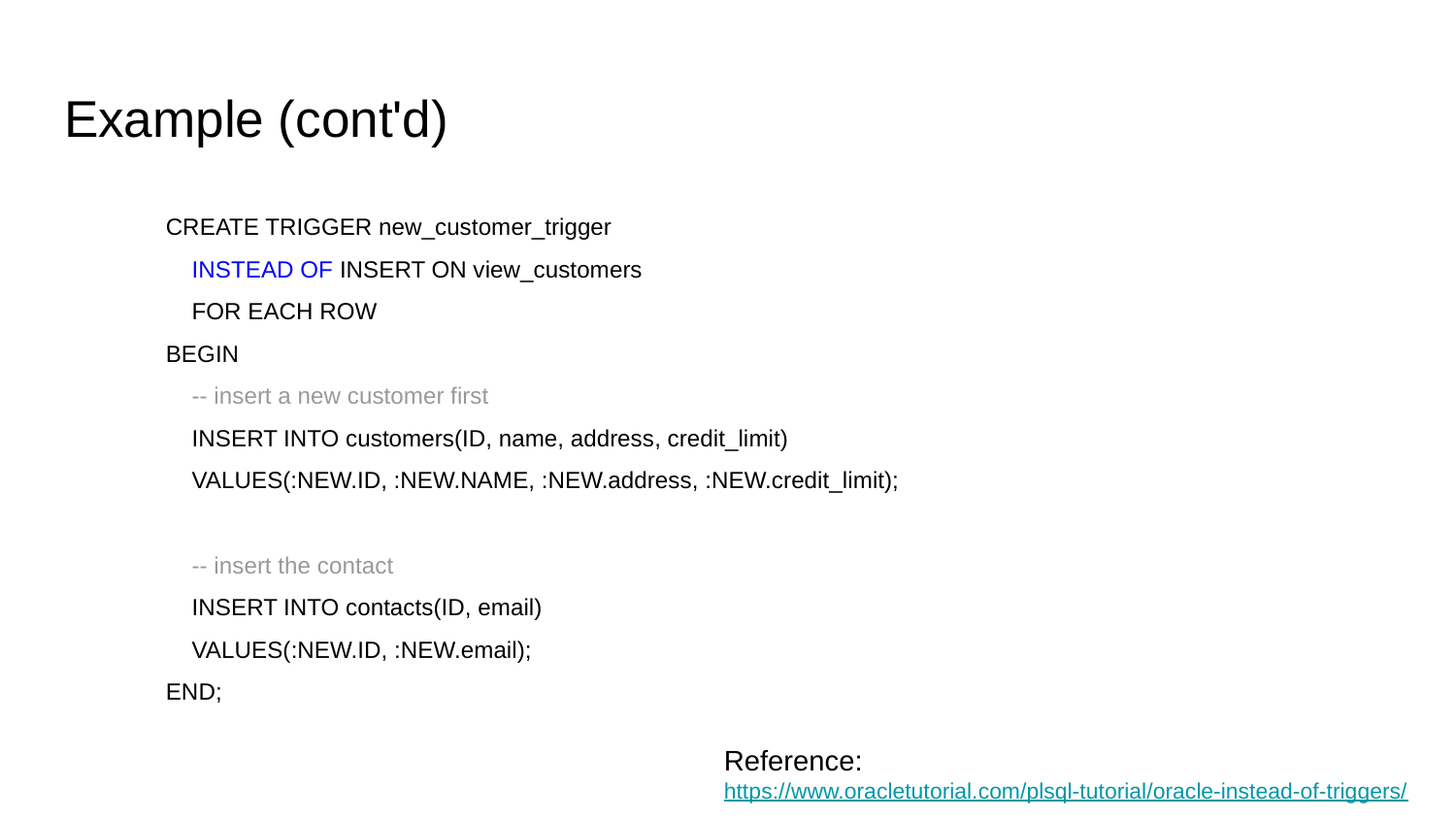

# Example (cont'd)
CREATE TRIGGER new_customer_trigger
    INSTEAD OF INSERT ON view_customers
    FOR EACH ROW
BEGIN
    -- insert a new customer first
    INSERT INTO customers(ID, name, address, credit_limit)
    VALUES(:NEW.ID, :NEW.NAME, :NEW.address, :NEW.credit_limit);

    -- insert the contact
    INSERT INTO contacts(ID, email)
    VALUES(:NEW.ID, :NEW.email);
END;
Reference: https://www.oracletutorial.com/plsql-tutorial/oracle-instead-of-triggers/